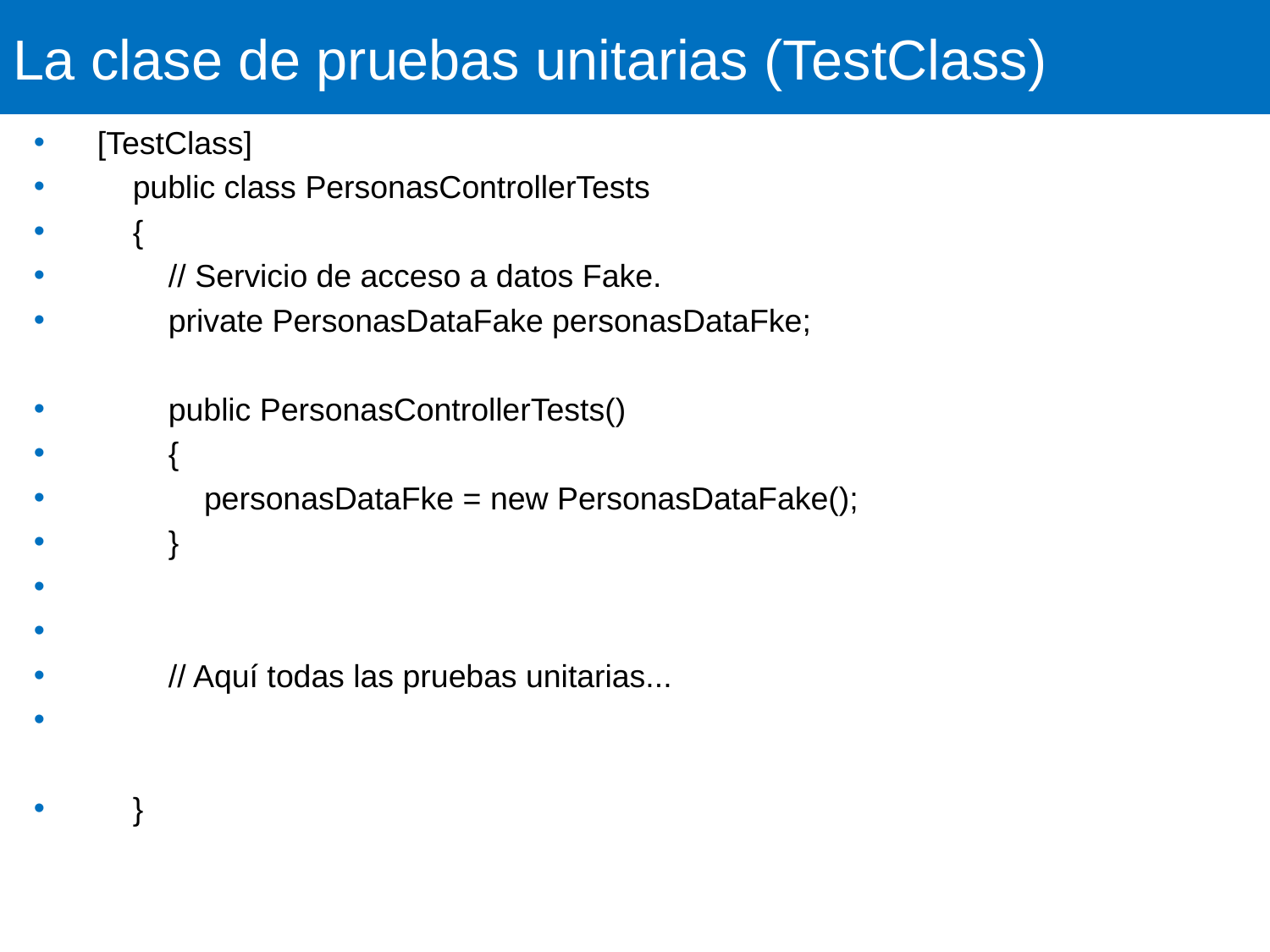

# La clase de pruebas unitarias (TestClass)
[TestClass]
    public class PersonasControllerTests
    {
        // Servicio de acceso a datos Fake.
        private PersonasDataFake personasDataFke;

        public PersonasControllerTests()
        {
            personasDataFke = new PersonasDataFake();
        }

        // Aquí todas las pruebas unitarias...

    }